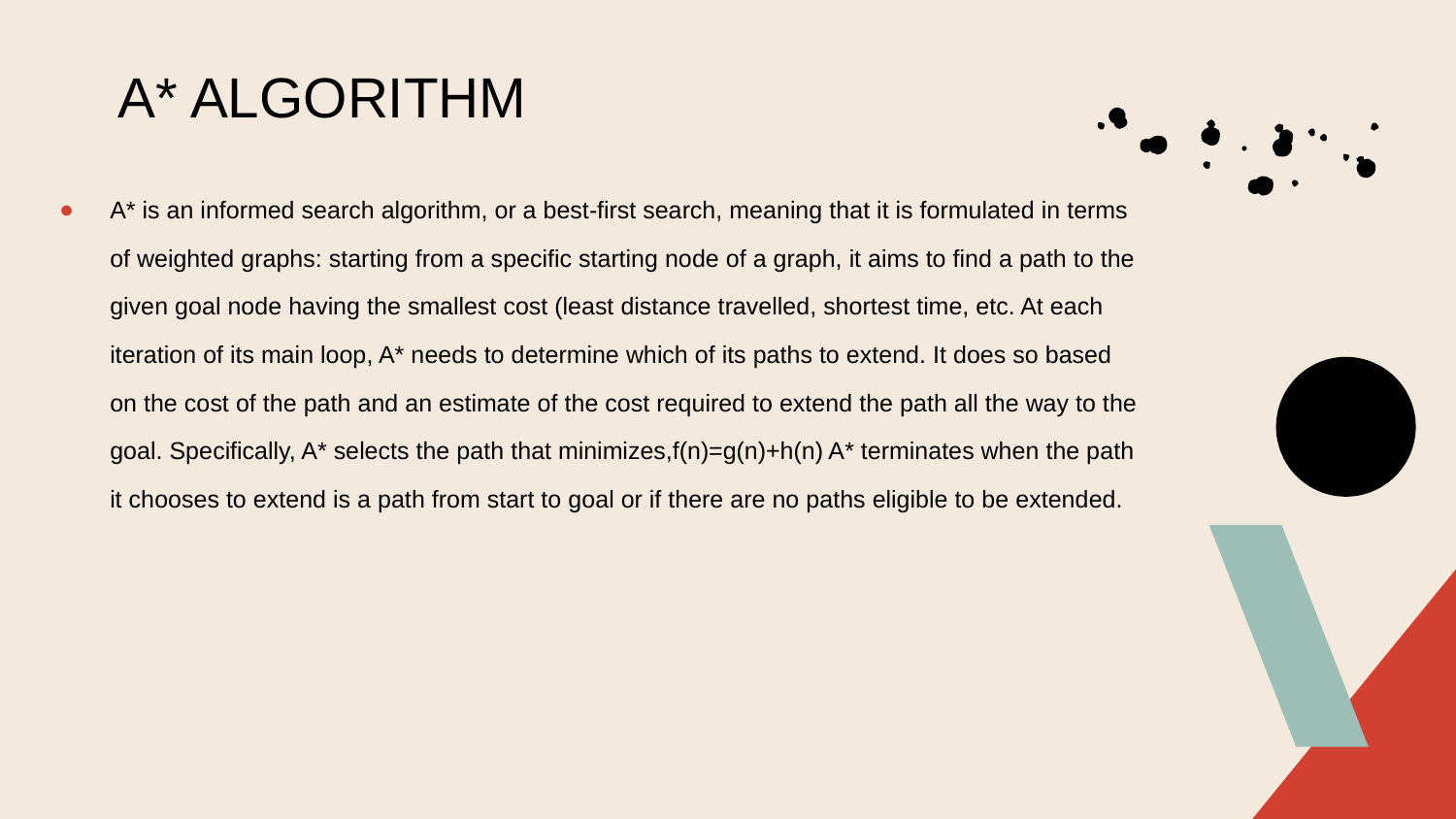

# A* ALGORITHM

A* is an informed search algorithm, or a best-first search, meaning that it is formulated in terms of weighted graphs: starting from a specific starting node of a graph, it aims to find a path to the given goal node having the smallest cost (least distance travelled, shortest time, etc. At each iteration of its main loop, A* needs to determine which of its paths to extend. It does so based on the cost of the path and an estimate of the cost required to extend the path all the way to the goal. Specifically, A* selects the path that minimizes,f(n)=g(n)+h(n) A* terminates when the path it chooses to extend is a path from start to goal or if there are no paths eligible to be extended.